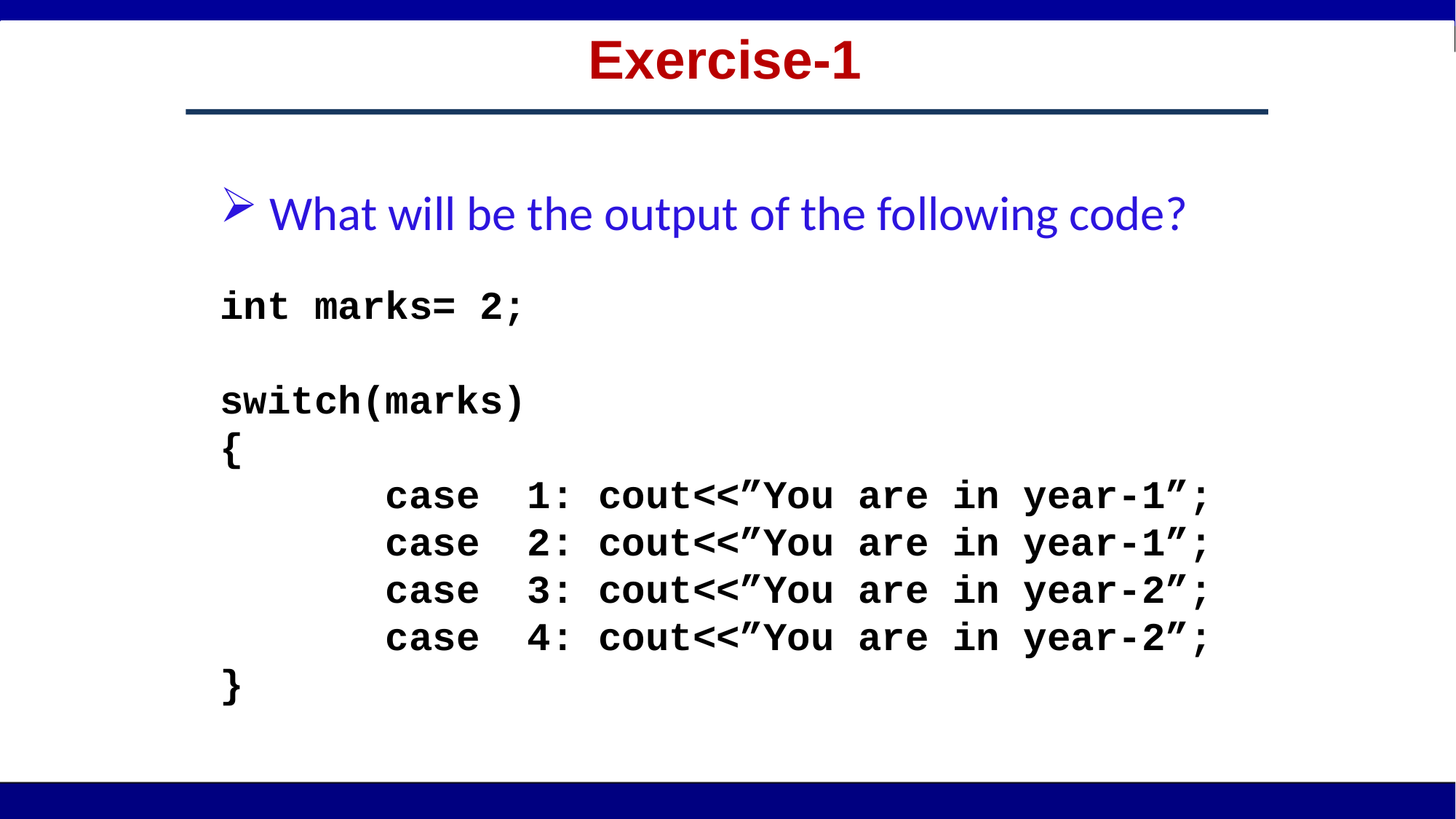

# Exercise-1

 What will be the output of the following code?

int marks= 2;

switch(marks)
{
       case  1: cout<<”You are in year-1”;
       case  2: cout<<”You are in year-1”;
       case  3: cout<<”You are in year-2”;
       case  4: cout<<”You are in year-2”;
}